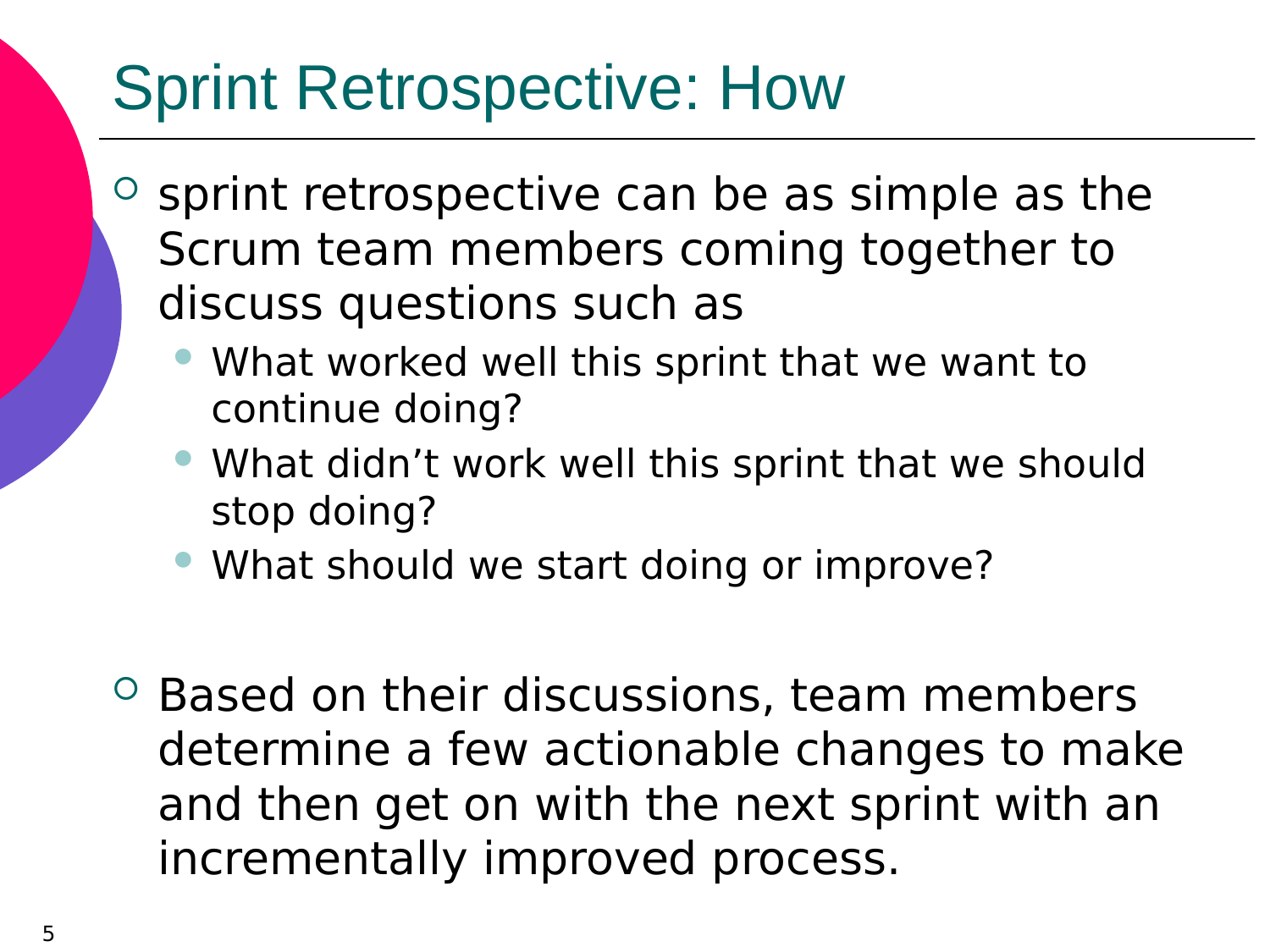

# Sprint Retrospective: How
sprint retrospective can be as simple as the Scrum team members coming together to discuss questions such as
What worked well this sprint that we want to continue doing?
What didn’t work well this sprint that we should stop doing?
What should we start doing or improve?

Based on their discussions, team members determine a few actionable changes to make and then get on with the next sprint with an incrementally improved process.
5